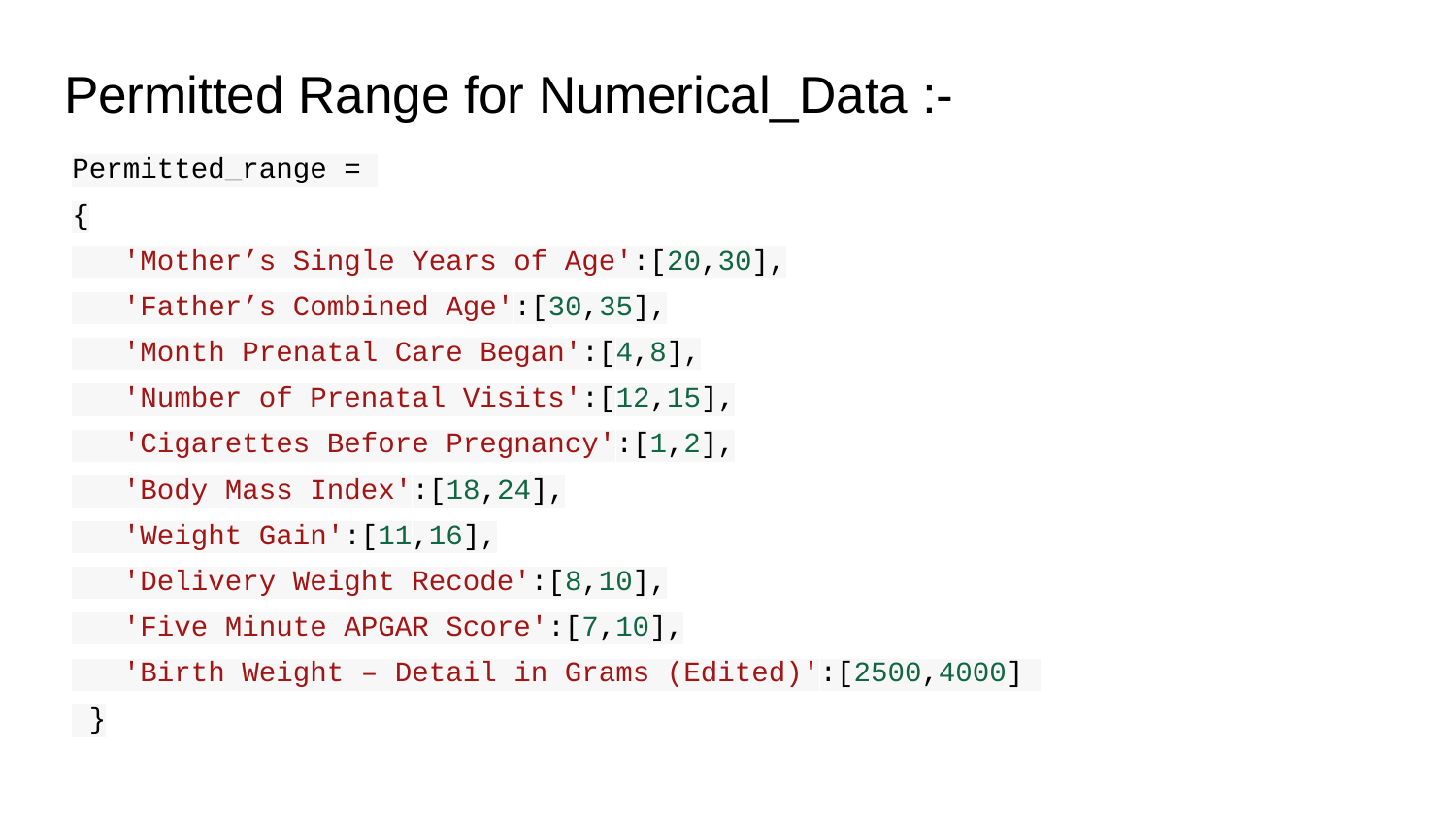

# Permitted Range for Numerical_Data :-
Permitted_range =
{
   'Mother’s Single Years of Age':[20,30],
   'Father’s Combined Age':[30,35],
   'Month Prenatal Care Began':[4,8],
   'Number of Prenatal Visits':[12,15],
   'Cigarettes Before Pregnancy':[1,2],
   'Body Mass Index':[18,24],
   'Weight Gain':[11,16],
   'Delivery Weight Recode':[8,10],
   'Five Minute APGAR Score':[7,10],
   'Birth Weight – Detail in Grams (Edited)':[2500,4000]
 }